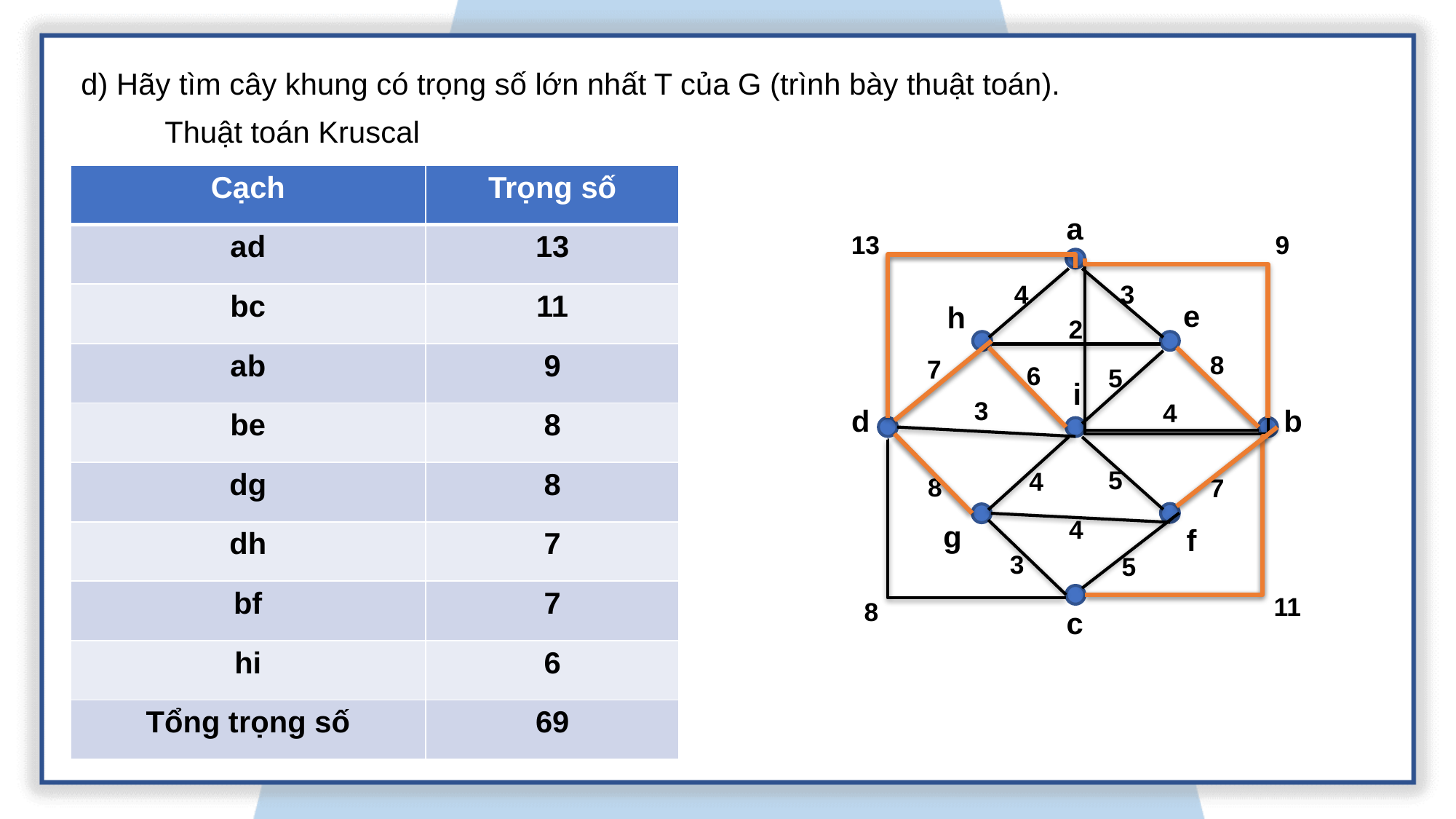

d) Hãy tìm cây khung có trọng số lớn nhất T của G (trình bày thuật toán).
Thuật toán Kruscal
| Cạch | Trọng số |
| --- | --- |
| ad | 13 |
| bc | 11 |
| ab | 9 |
| be | 8 |
| dg | 8 |
| dh | 7 |
| bf | 7 |
| hi | 6 |
| Tổng trọng số | 69 |
a
9
13

4
3
e
h
2

8
7
6
5
i
3
4
d
b

5
4
8
7

4
g
f
3
5

11
8
c